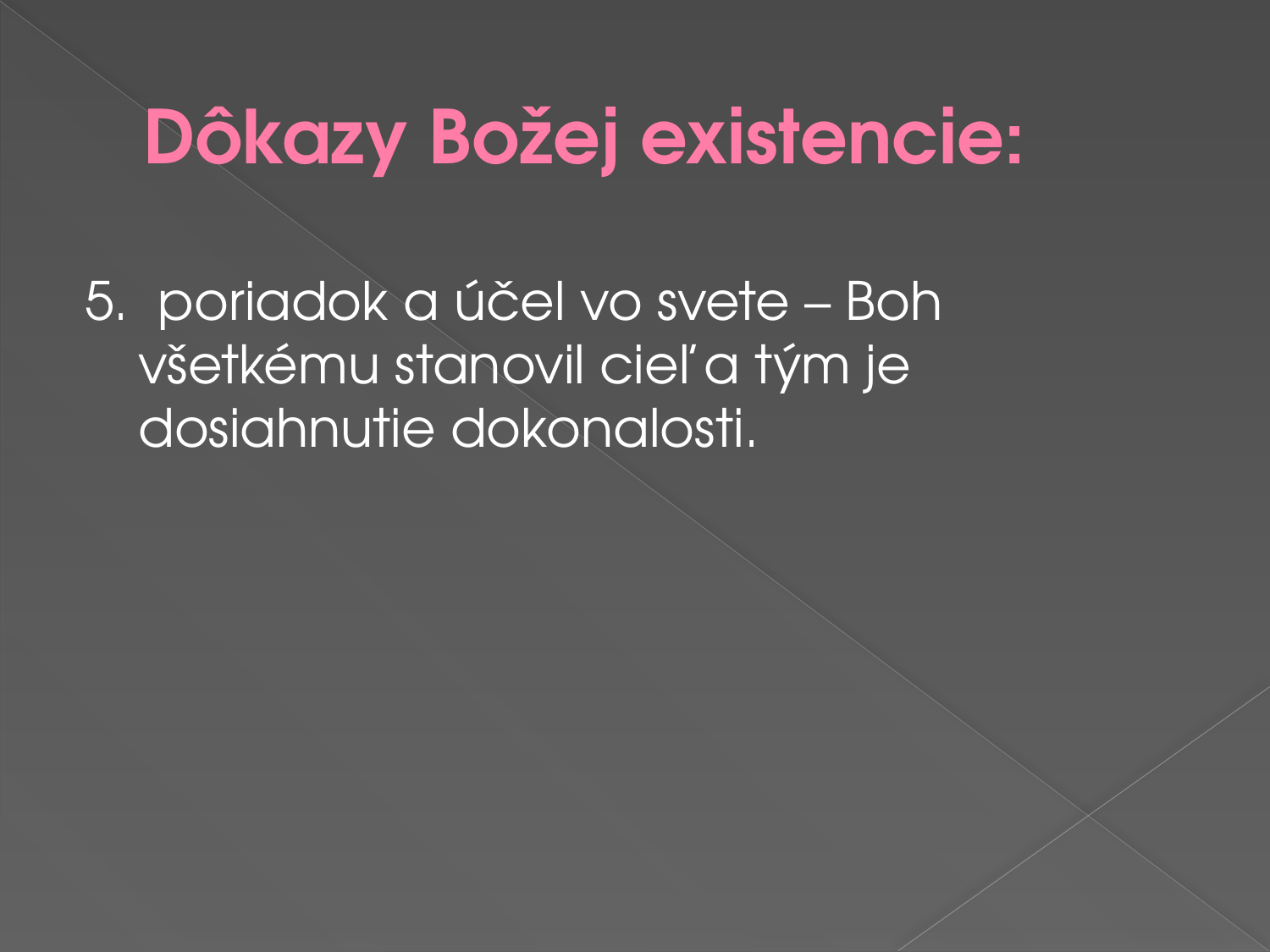

# Dôkazy Božej existencie:
5.  poriadok a účel vo svete – Boh všetkému stanovil cieľ a tým je dosiahnutie dokonalosti.